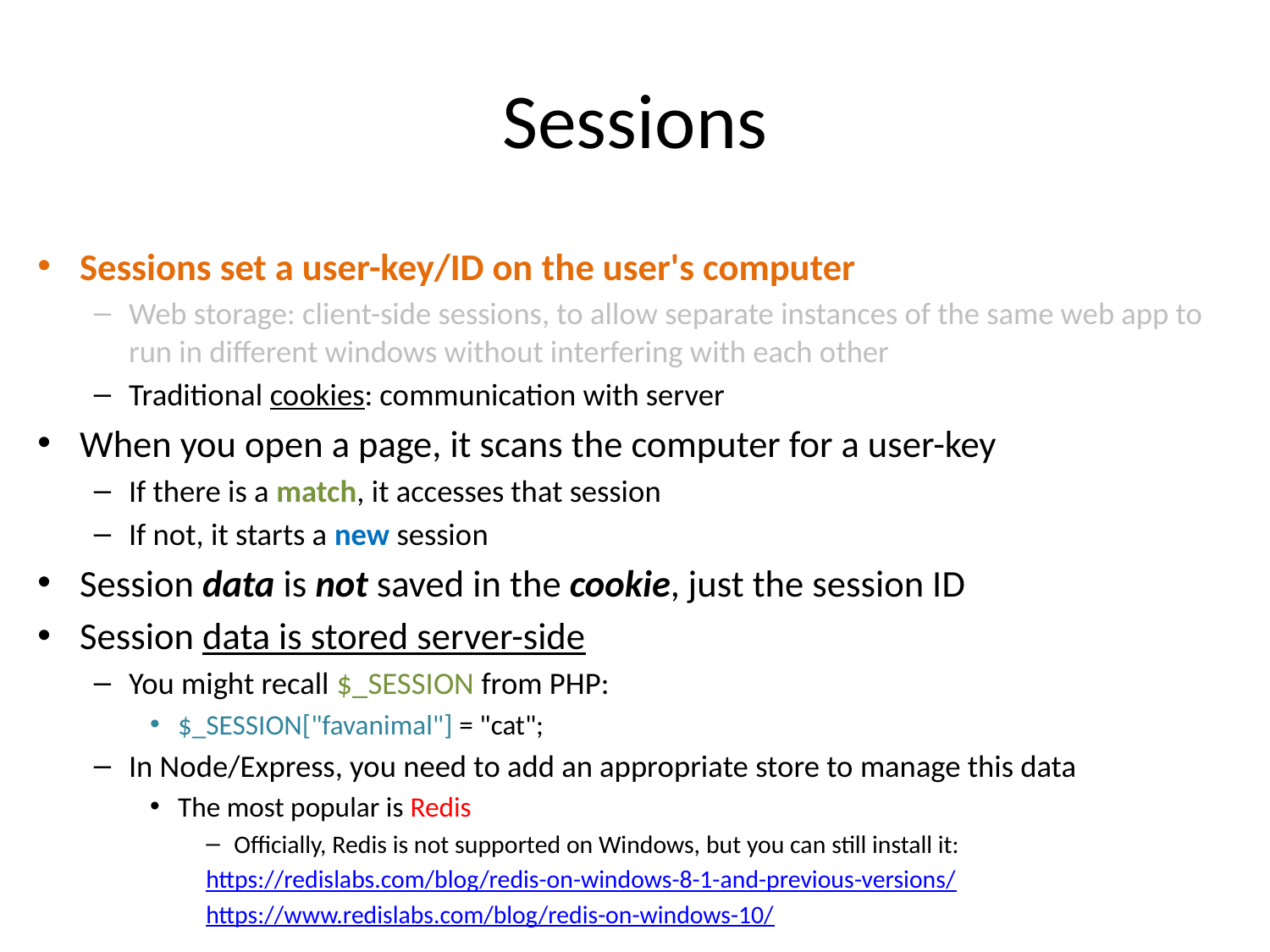

# Sessions
Sessions set a user-key/ID on the user's computer
Web storage: client-side sessions, to allow separate instances of the same web app to run in different windows without interfering with each other
Traditional cookies: communication with server
When you open a page, it scans the computer for a user-key
If there is a match, it accesses that session
If not, it starts a new session
Session data is not saved in the cookie, just the session ID
Session data is stored server-side
You might recall $_SESSION from PHP:
$_SESSION["favanimal"] = "cat";
In Node/Express, you need to add an appropriate store to manage this data
The most popular is Redis
Officially, Redis is not supported on Windows, but you can still install it:
https://redislabs.com/blog/redis-on-windows-8-1-and-previous-versions/
https://www.redislabs.com/blog/redis-on-windows-10/